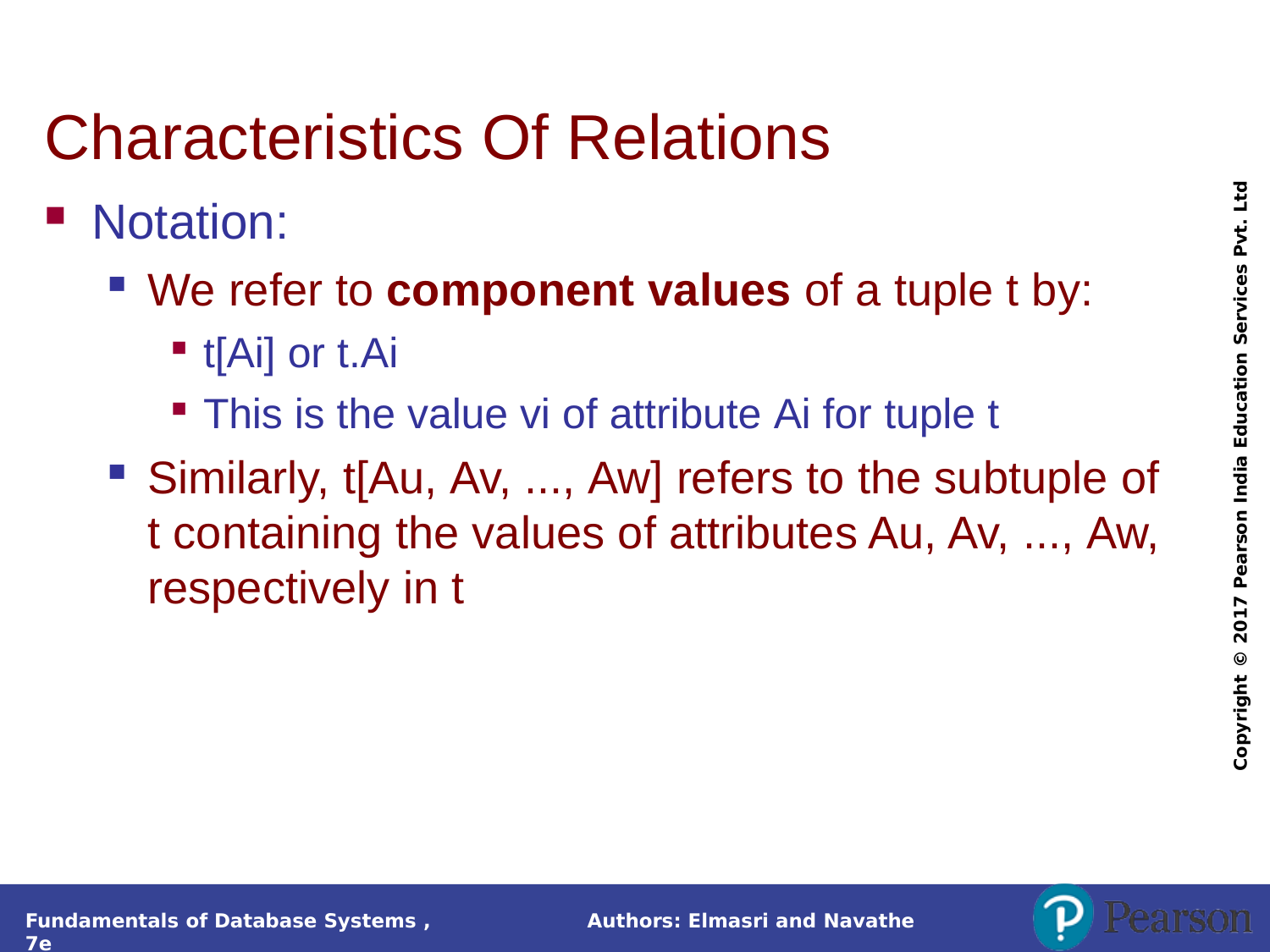

# Characteristics Of Relations
Copyright © 2017 Pearson India Education Services Pvt. Ltd
Notation:
We refer to component values of a tuple t by:
t[Ai] or t.Ai
This is the value vi of attribute Ai for tuple t
Similarly, t[Au, Av, ..., Aw] refers to the subtuple of  t containing the values of attributes Au, Av, ..., Aw,  respectively in t
Authors: Elmasri and Navathe
Fundamentals of Database Systems , 7e